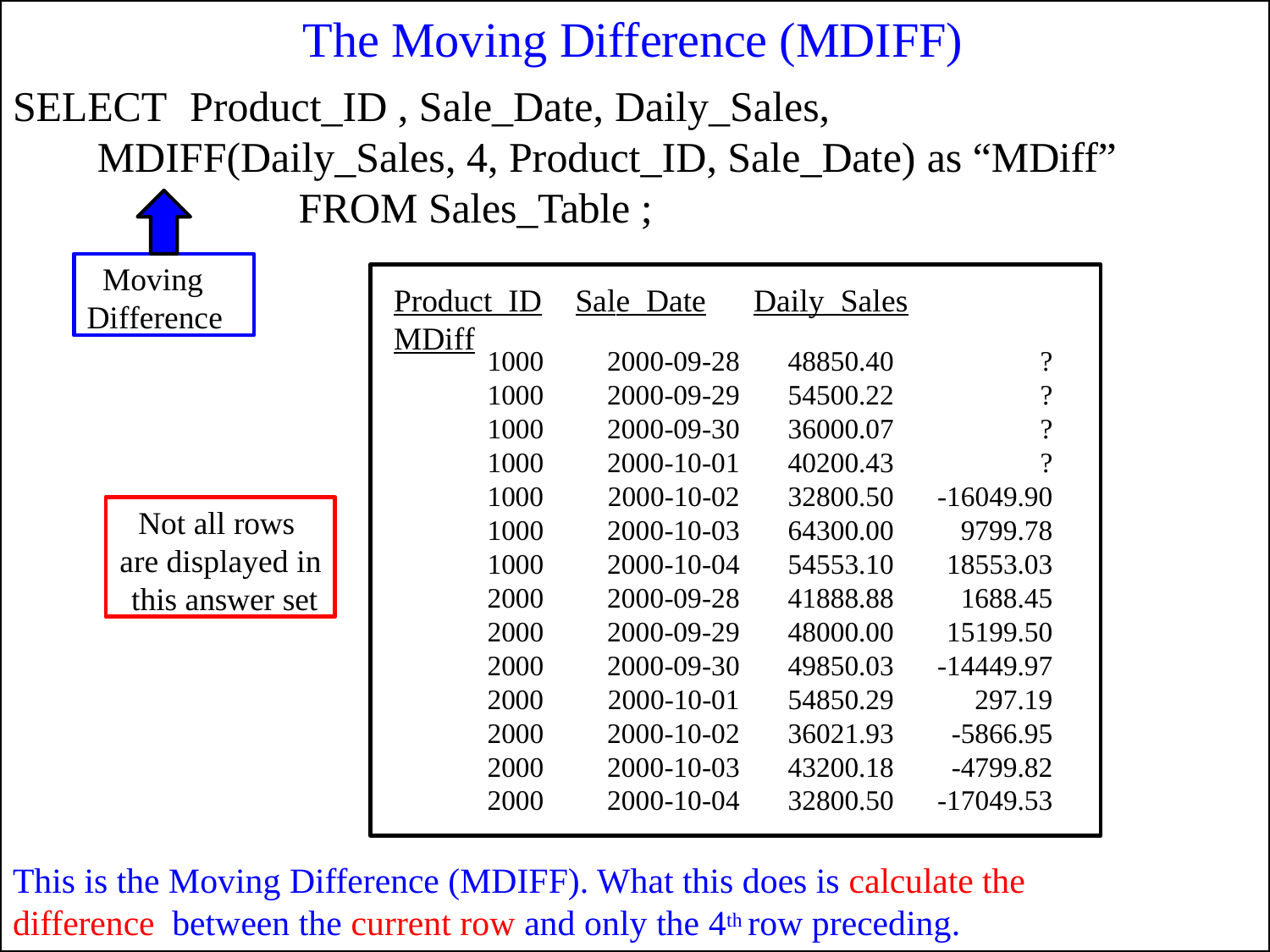

# The Moving Difference (MDIFF)
SELECT	Product_ID , Sale_Date, Daily_Sales,
MDIFF(Daily_Sales, 4, Product_ID, Sale_Date) as “MDiff”  FROM Sales_Table ;

Moving  Difference

Product_ID	Sale_Date		Daily_Sales	MDiff
| 1000 | 2000-09-28 | 48850.40 | ? |
| --- | --- | --- | --- |
| 1000 | 2000-09-29 | 54500.22 | ? |
| 1000 | 2000-09-30 | 36000.07 | ? |
| 1000 | 2000-10-01 | 40200.43 | ? |
| 1000 | 2000-10-02 | 32800.50 | -16049.90 |
| 1000 | 2000-10-03 | 64300.00 | 9799.78 |
| 1000 | 2000-10-04 | 54553.10 | 18553.03 |
| 2000 | 2000-09-28 | 41888.88 | 1688.45 |
| 2000 | 2000-09-29 | 48000.00 | 15199.50 |
| 2000 | 2000-09-30 | 49850.03 | -14449.97 |
| 2000 | 2000-10-01 | 54850.29 | 297.19 |
| 2000 | 2000-10-02 | 36021.93 | -5866.95 |
| 2000 | 2000-10-03 | 43200.18 | -4799.82 |
| 2000 | 2000-10-04 | 32800.50 | -17049.53 |
Not all rows  are displayed in  this answer set
This is the Moving Difference (MDIFF). What this does is calculate the difference  between the current row and only the 4th row preceding.